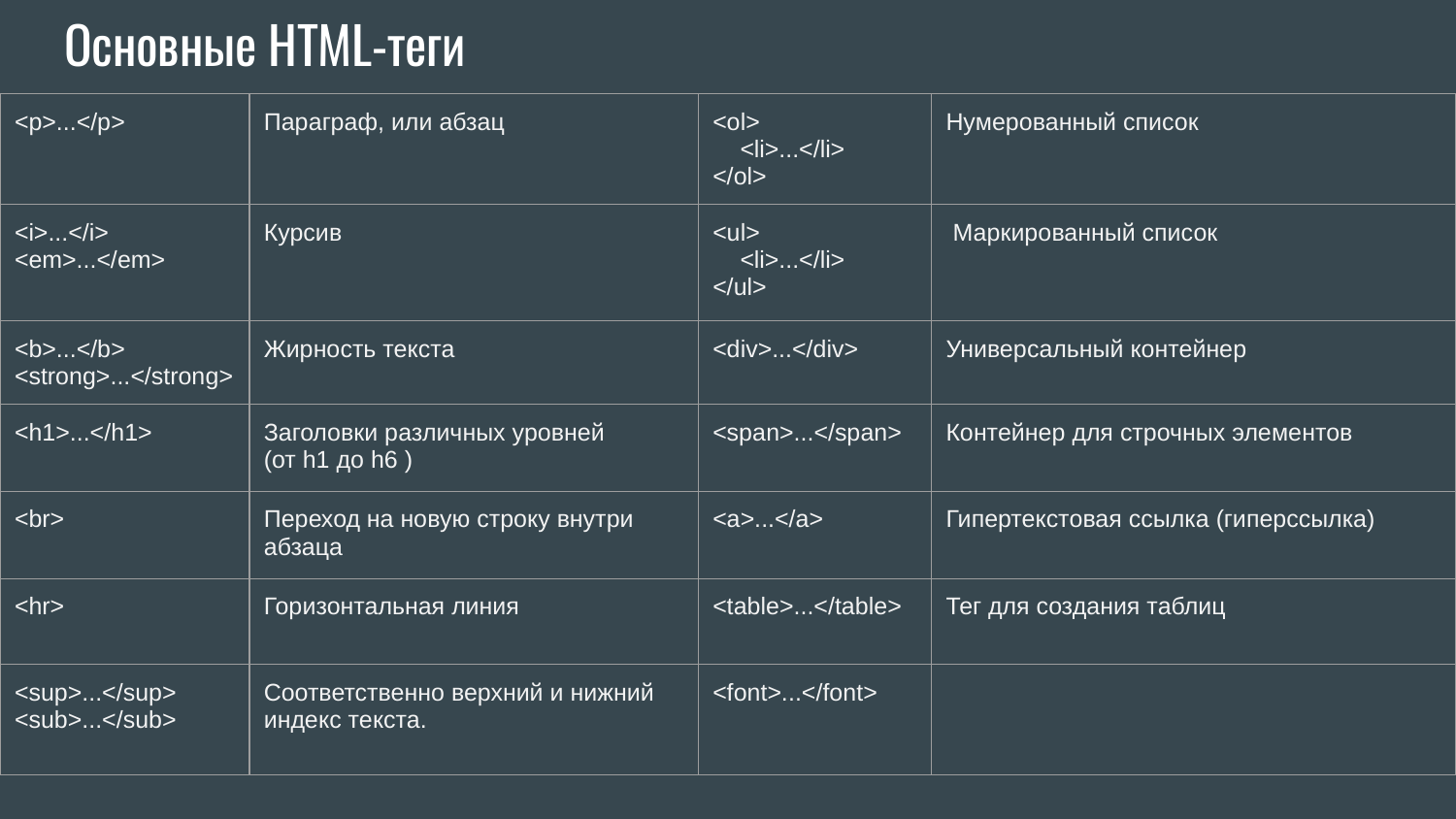

# Основные HTML-теги
| <p>...</p> | Параграф, или абзац | <ol> <li>...</li> </ol> | Нумерованный список |
| --- | --- | --- | --- |
| <i>...</i> <em>...</em> | Курсив | <ul> <li>...</li> </ul> | Маркированный список |
| <b>...</b> <strong>...</strong> | Жирность текста | <div>...</div> | Универсальный контейнер |
| <h1>...</h1> | Заголовки различных уровней (от h1 до h6 ) | <span>...</span> | Контейнер для строчных элементов |
| <br> | Переход на новую строку внутри абзаца | <a>...</a> | Гипертекстовая ссылка (гиперссылка) |
| <hr> | Горизонтальная линия | <table>...</table> | Тег для создания таблиц |
| <sup>...</sup> <sub>...</sub> | Соответственно верхний и нижний индекс текста. | <font>...</font> |  |